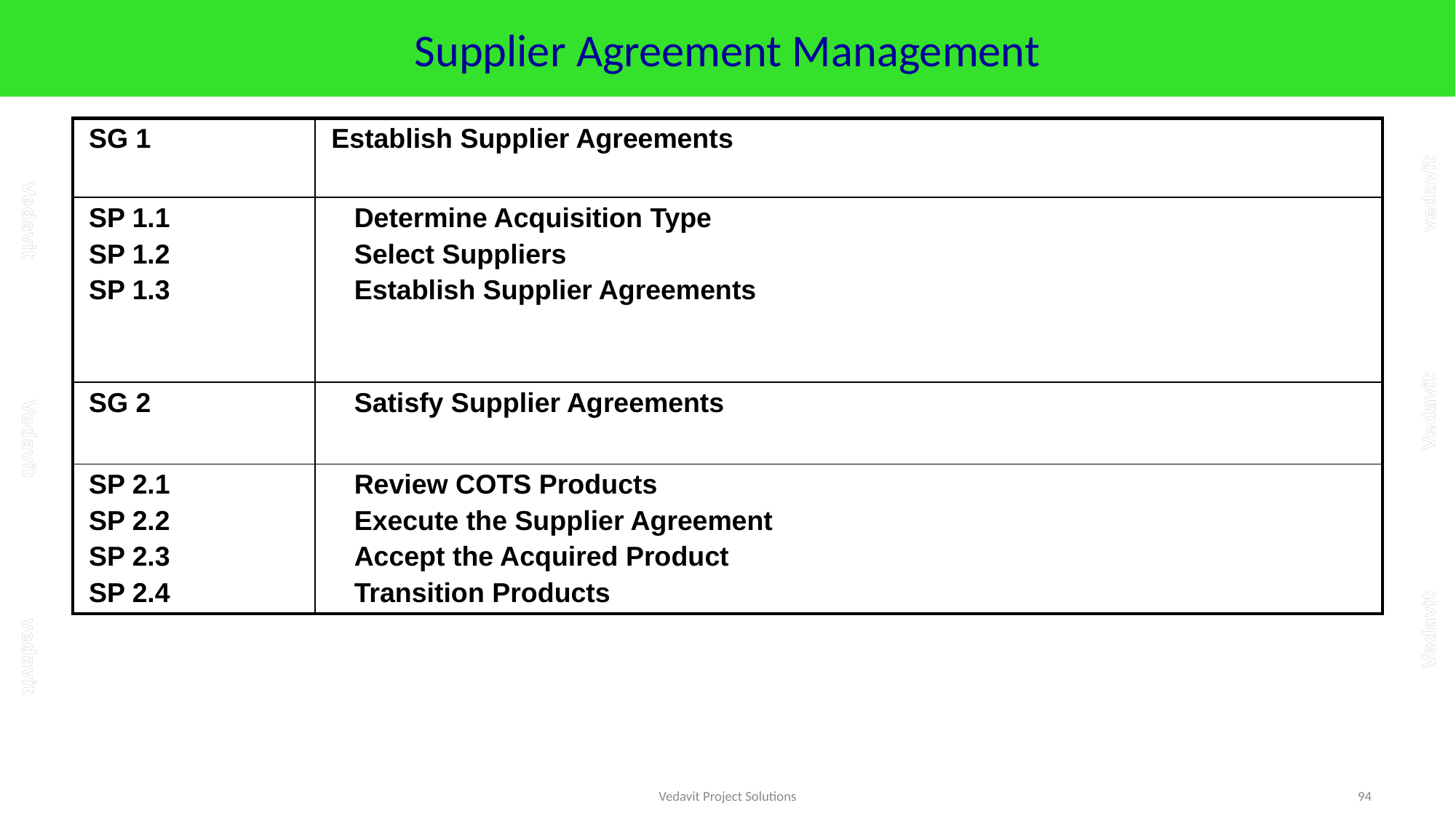

# Supplier Agreement Management
| SG 1 | Establish Supplier Agreements |
| --- | --- |
| SP 1.1 SP 1.2 SP 1.3 | Determine Acquisition Type Select Suppliers Establish Supplier Agreements |
| SG 2 | Satisfy Supplier Agreements |
| SP 2.1 SP 2.2 SP 2.3 SP 2.4 | Review COTS Products Execute the Supplier Agreement Accept the Acquired Product Transition Products |
Vedavit Project Solutions
94